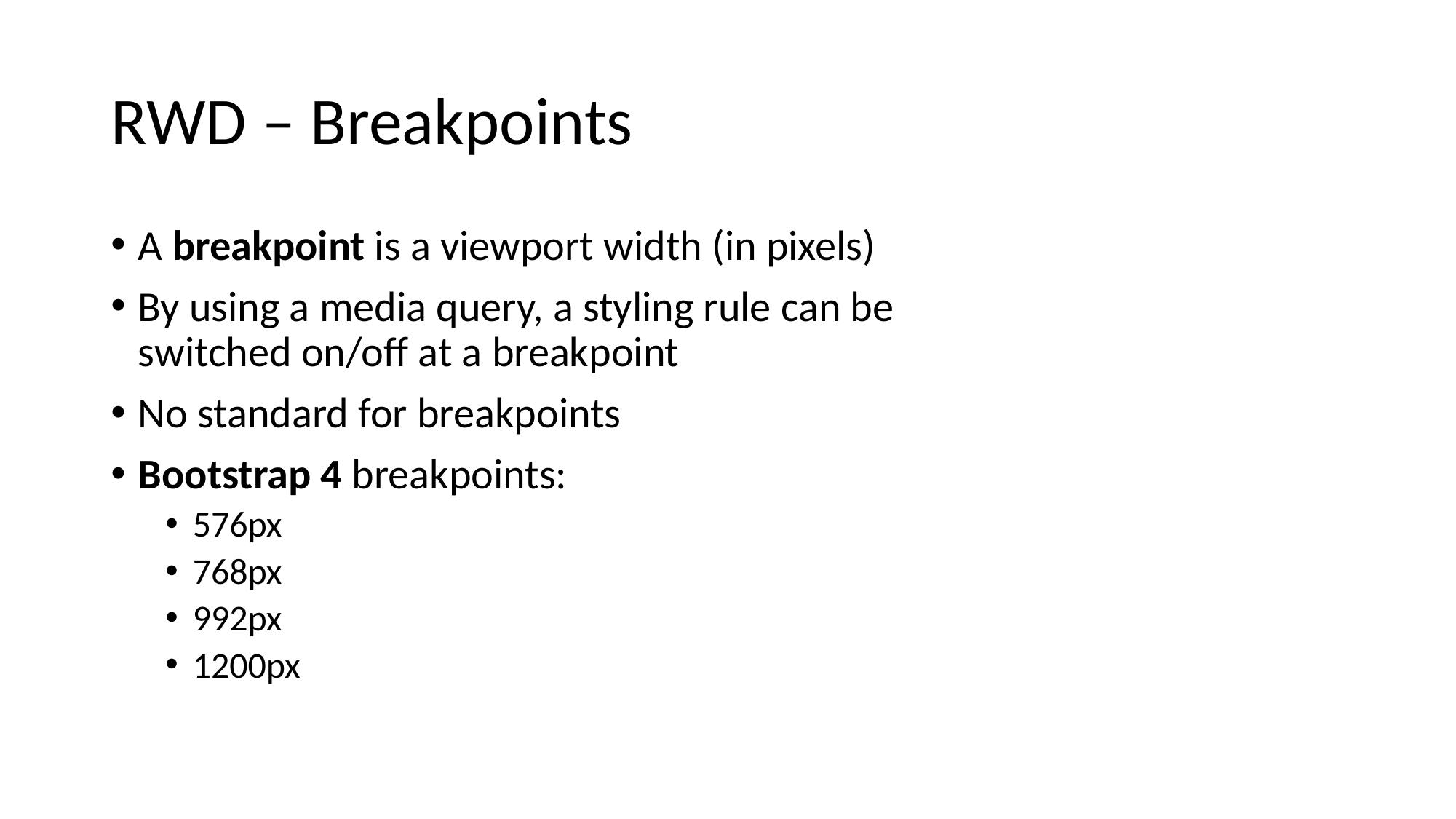

# RWD – Breakpoints
A breakpoint is a viewport width (in pixels)
By using a media query, a styling rule can be switched on/off at a breakpoint
No standard for breakpoints
Bootstrap 4 breakpoints:
576px
768px
992px
1200px